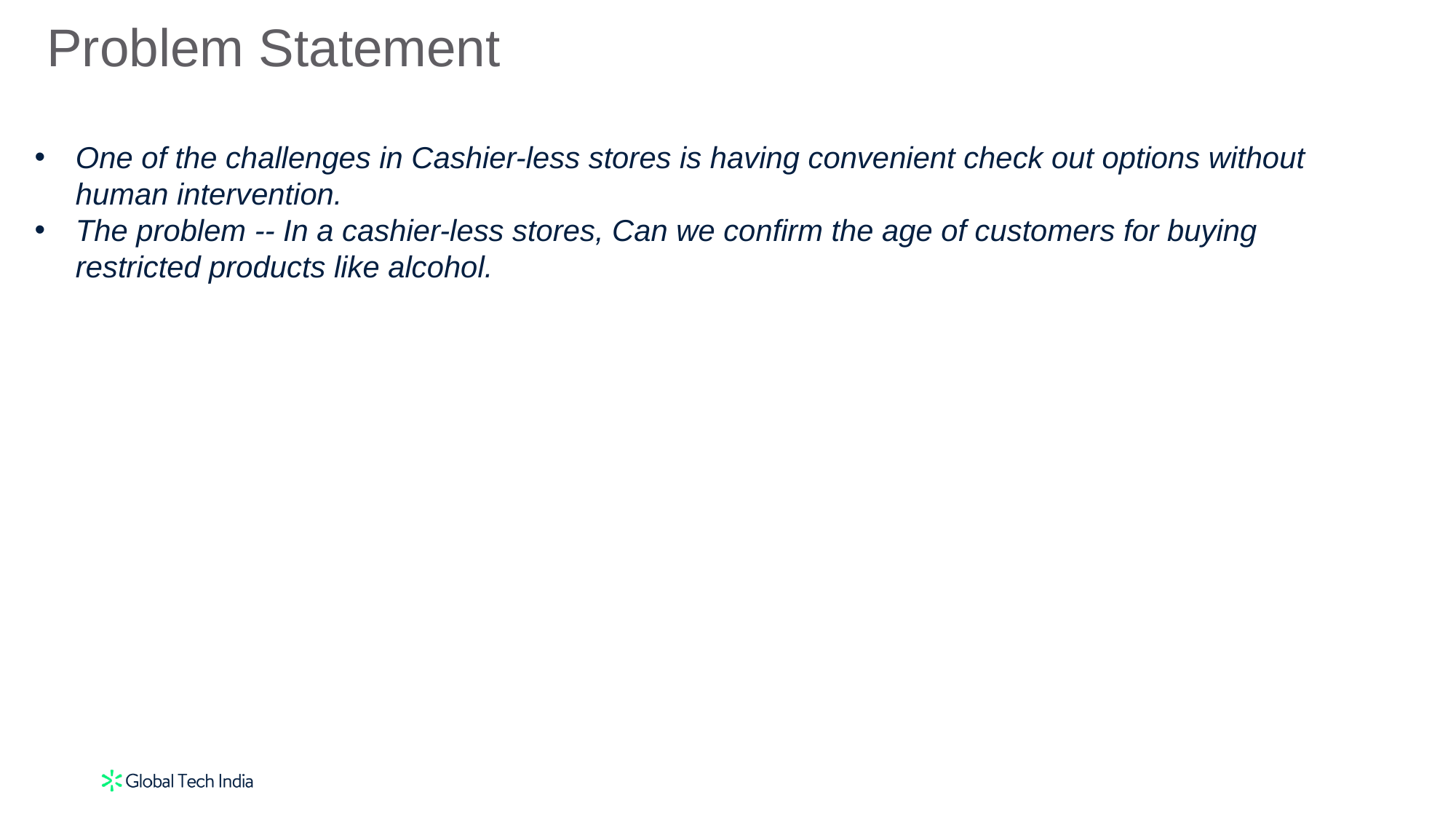

# Problem Statement

One of the challenges in Cashier-less stores is having convenient check out options without human intervention.
The problem -- In a cashier-less stores, Can we confirm the age of customers for buying restricted products like alcohol.

2